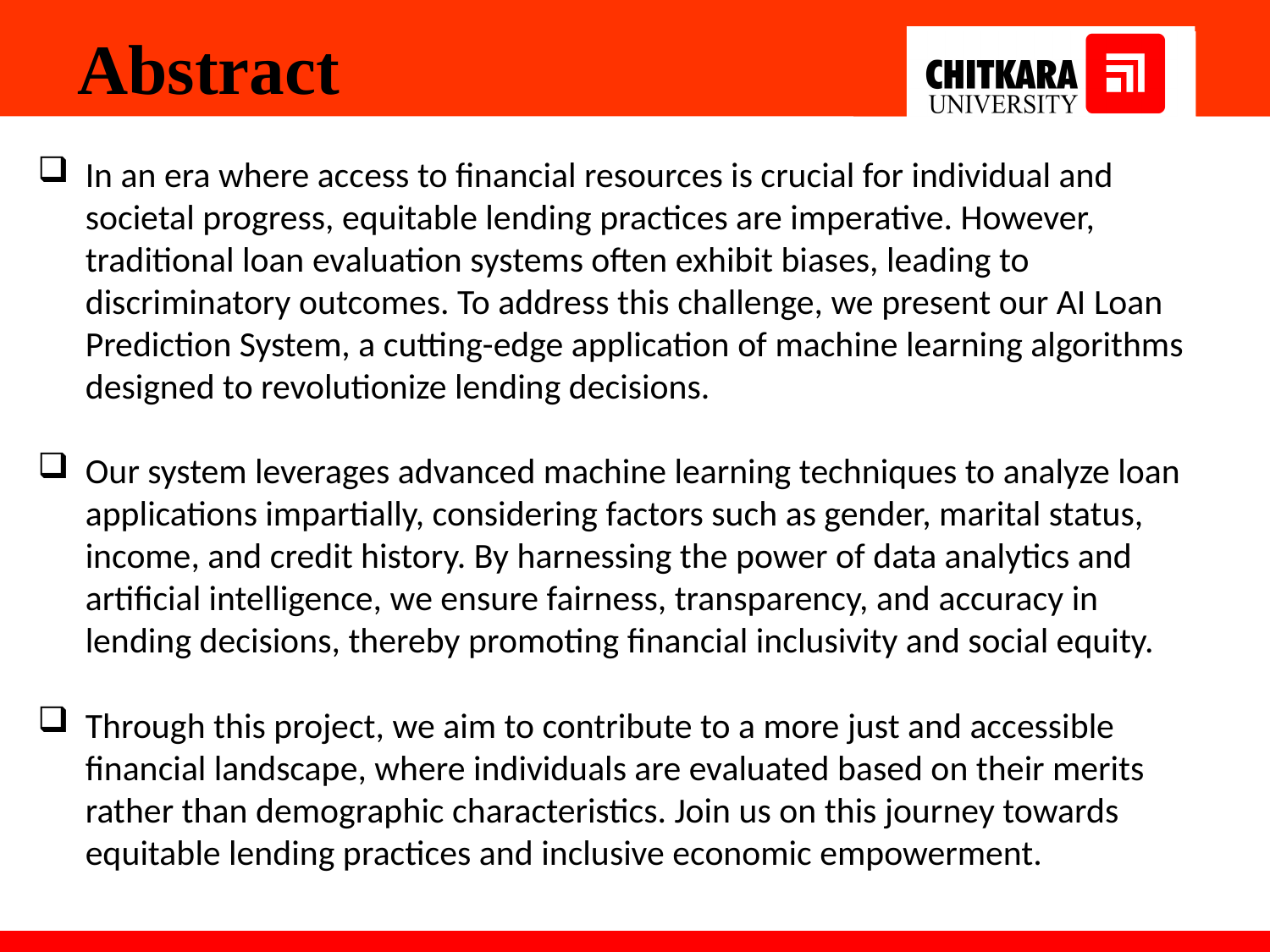

Abstract
In an era where access to financial resources is crucial for individual and societal progress, equitable lending practices are imperative. However, traditional loan evaluation systems often exhibit biases, leading to discriminatory outcomes. To address this challenge, we present our AI Loan Prediction System, a cutting-edge application of machine learning algorithms designed to revolutionize lending decisions.

Our system leverages advanced machine learning techniques to analyze loan applications impartially, considering factors such as gender, marital status, income, and credit history. By harnessing the power of data analytics and artificial intelligence, we ensure fairness, transparency, and accuracy in lending decisions, thereby promoting financial inclusivity and social equity.

Through this project, we aim to contribute to a more just and accessible financial landscape, where individuals are evaluated based on their merits rather than demographic characteristics. Join us on this journey towards equitable lending practices and inclusive economic empowerment.